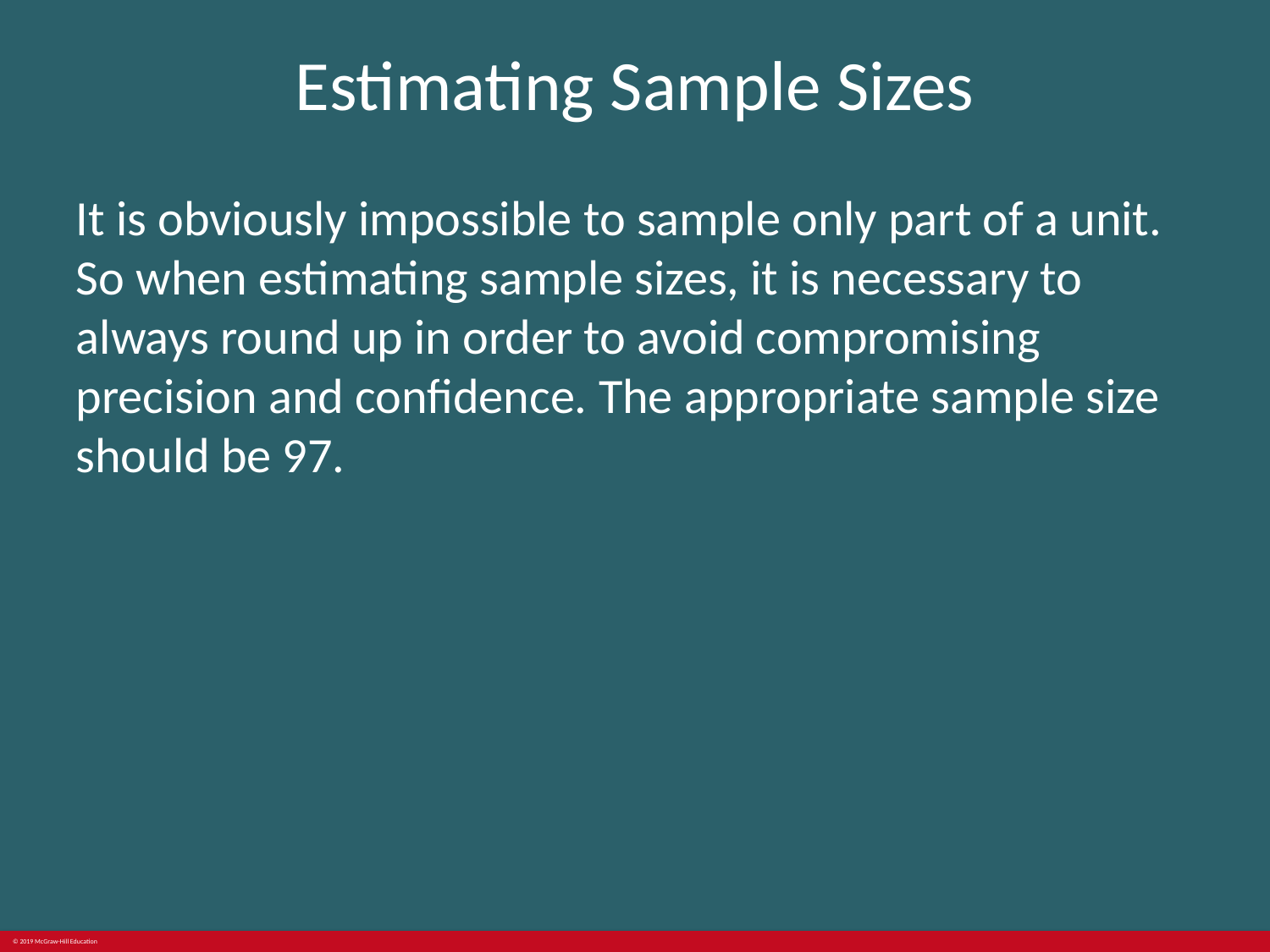

# Estimating Sample Sizes
It is obviously impossible to sample only part of a unit.  So when estimating sample sizes, it is necessary to always round up in order to avoid compromising precision and confidence. The appropriate sample size should be 97.